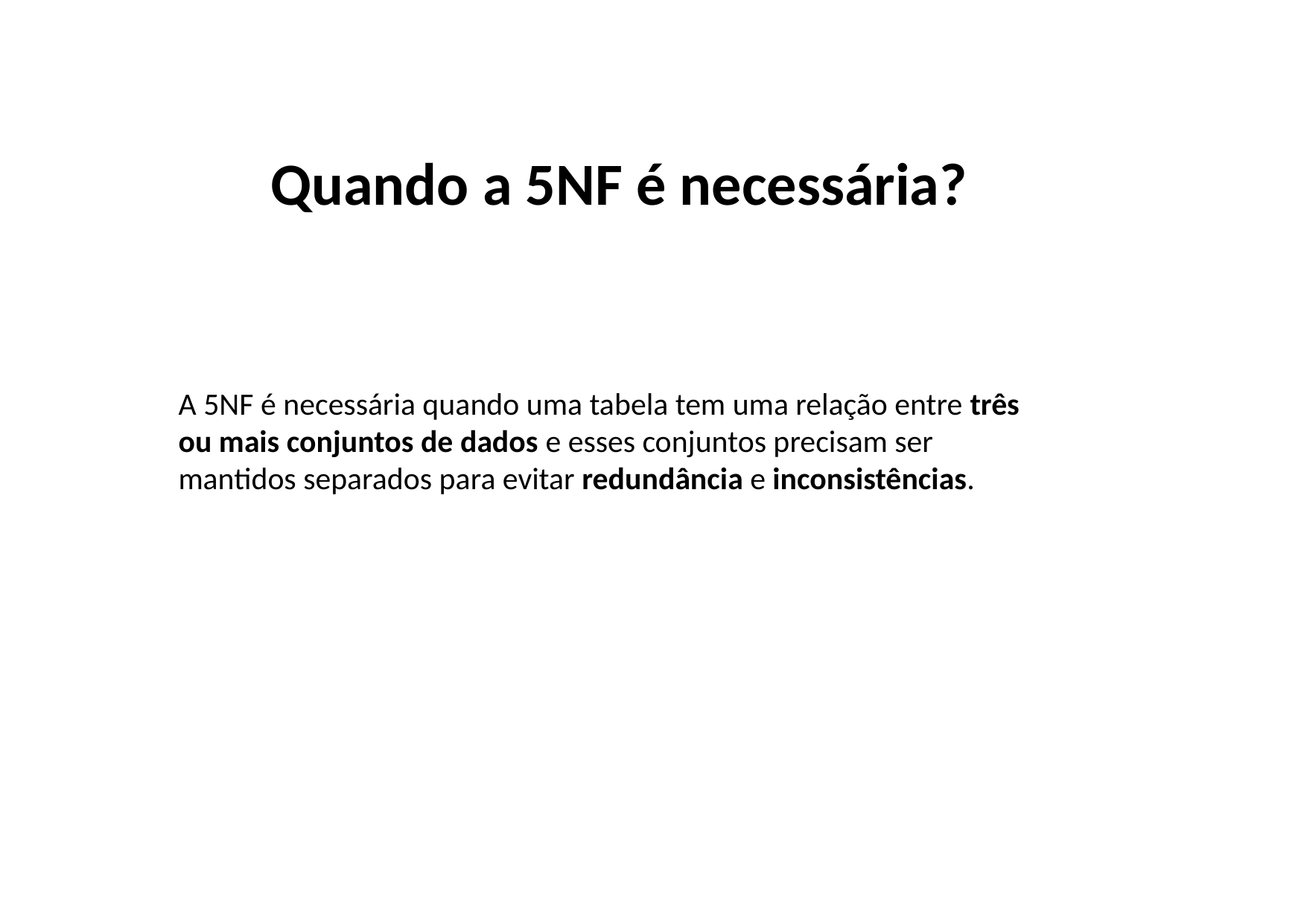

# Quando a 5NF é necessária?
A 5NF é necessária quando uma tabela tem uma relação entre três ou mais conjuntos de dados e esses conjuntos precisam ser mantidos separados para evitar redundância e inconsistências.